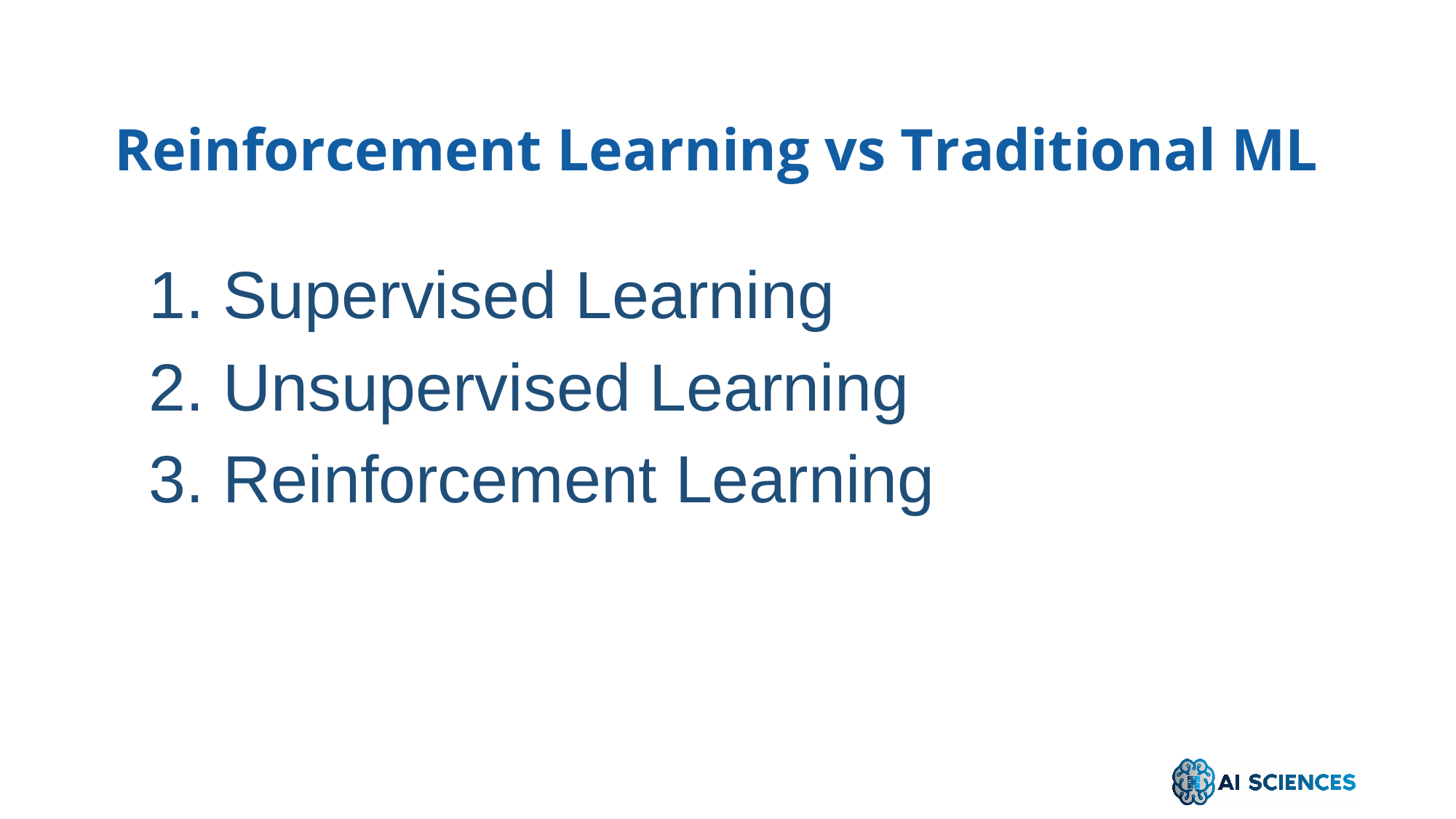

Reinforcement Learning vs Traditional ML
 Supervised Learning
 Unsupervised Learning
 Reinforcement Learning